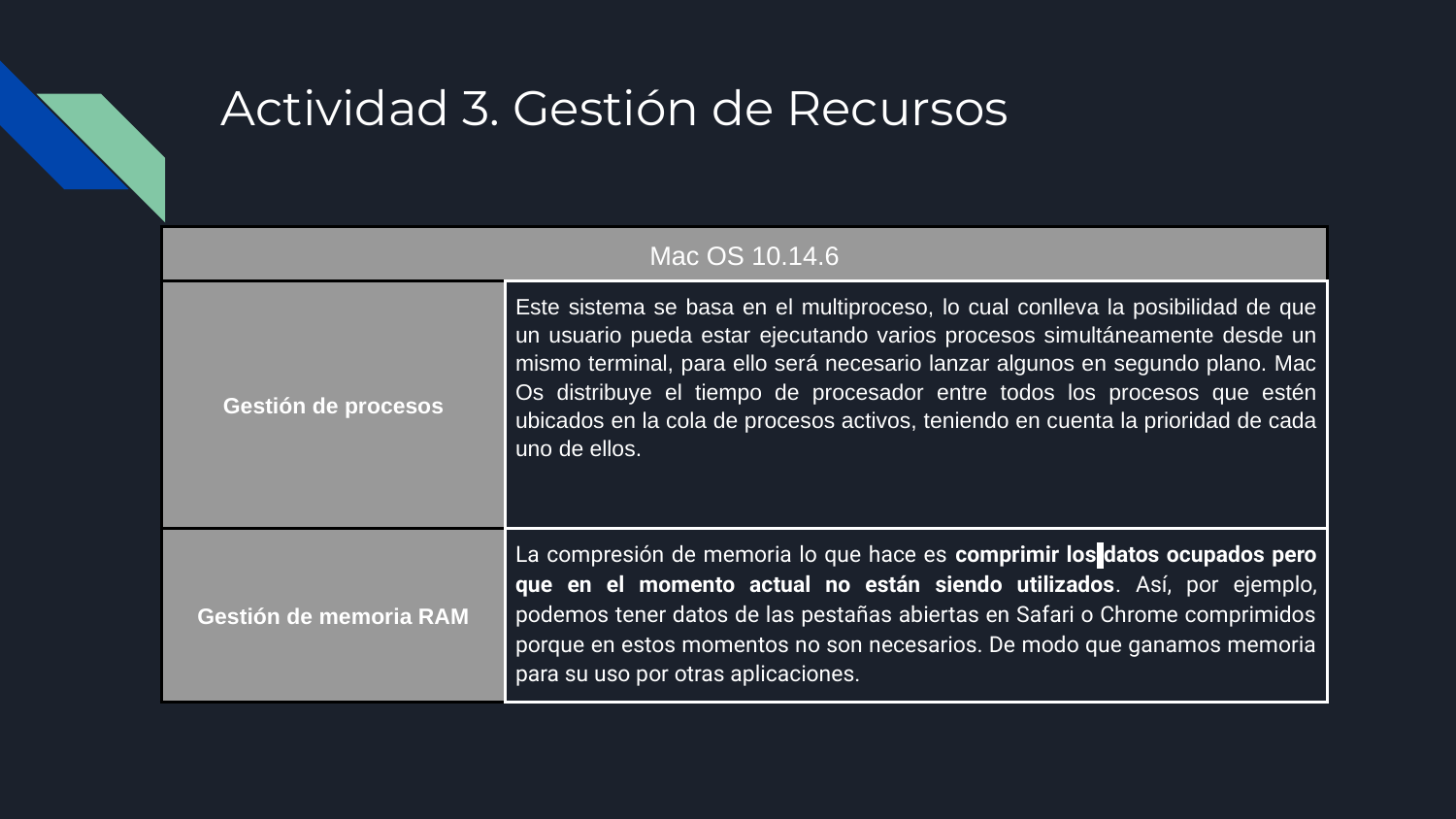

# Actividad 3. Gestión de Recursos
| Mac OS 10.14.6 |  |  |  |  |
| --- | --- | --- | --- | --- |
| Gestión de procesos | Este sistema se basa en el multiproceso, lo cual conlleva la posibilidad de que un usuario pueda estar ejecutando varios procesos simultáneamente desde un mismo terminal, para ello será necesario lanzar algunos en segundo plano. Mac Os distribuye el tiempo de procesador entre todos los procesos que estén ubicados en la cola de procesos activos, teniendo en cuenta la prioridad de cada uno de ellos. |  |  |  |
| Gestión de memoria RAM | La compresión de memoria lo que hace es comprimir los datos ocupados pero que en el momento actual no están siendo utilizados. Así, por ejemplo, podemos tener datos de las pestañas abiertas en Safari o Chrome comprimidos porque en estos momentos no son necesarios. De modo que ganamos memoria para su uso por otras aplicaciones. |  |  |  |